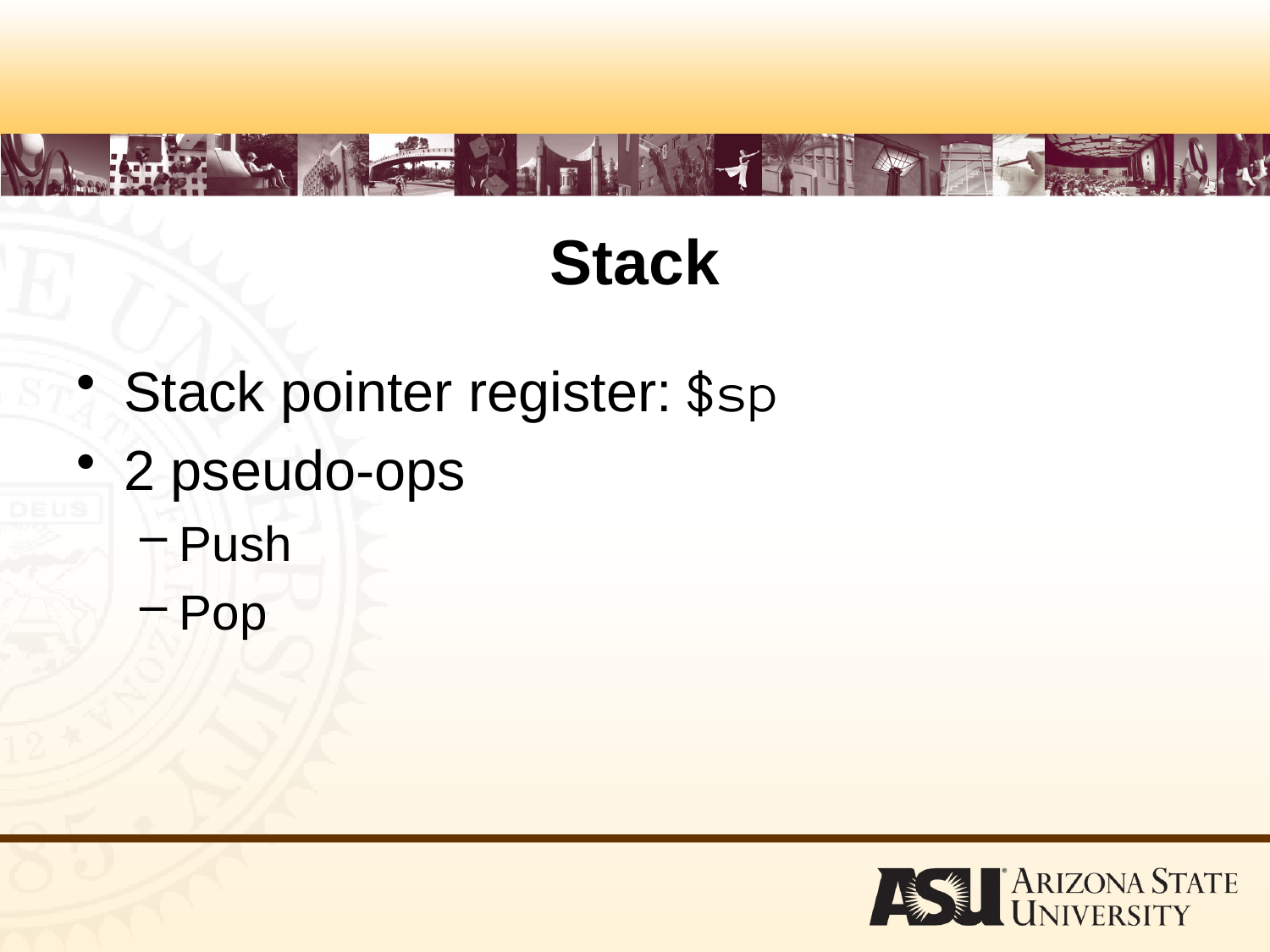

# Stack
Stack pointer register: $sp
2 pseudo-ops
Push
Pop